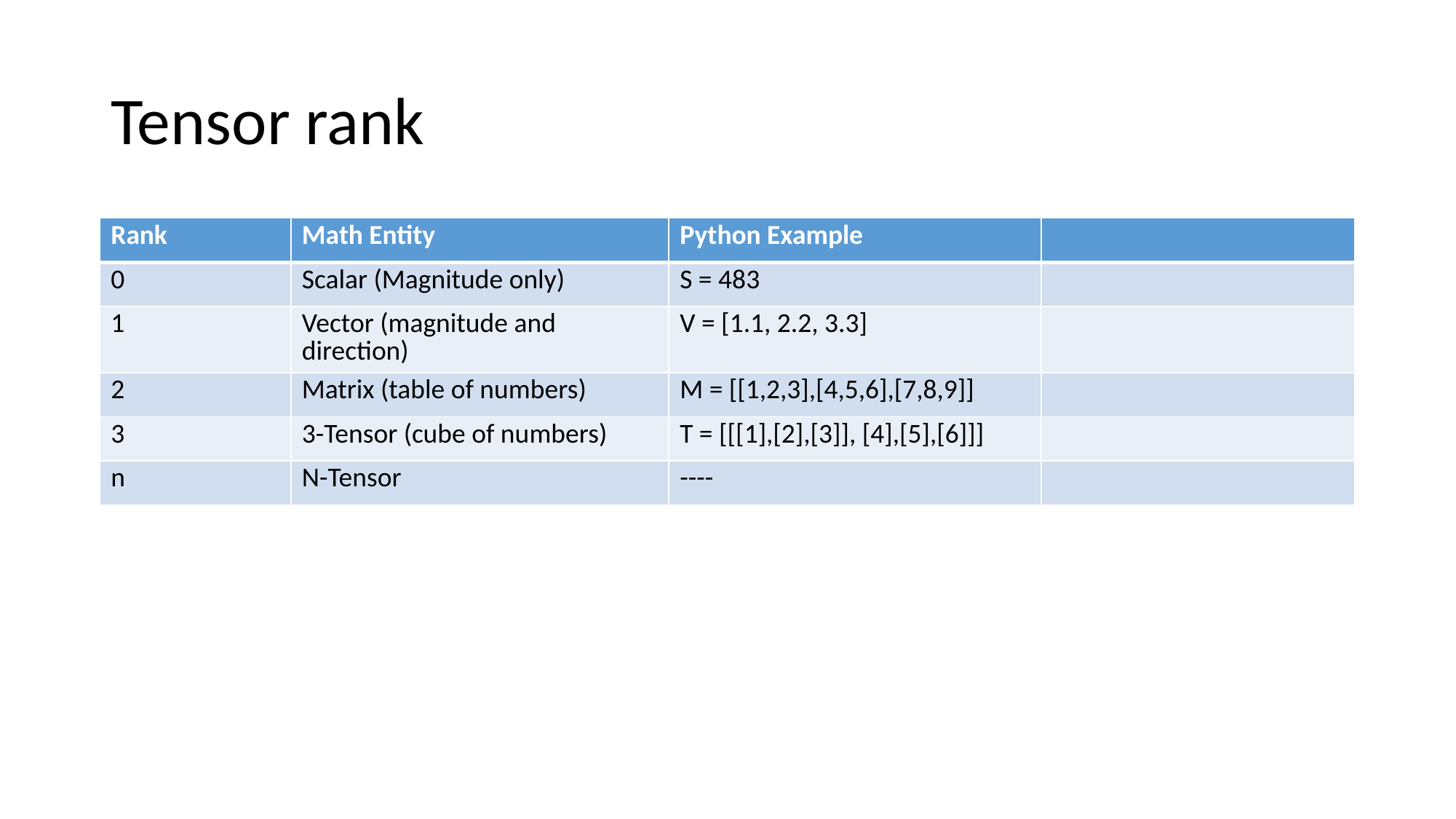

# Tensor rank
| Rank | Math Entity | Python Example |  |
| --- | --- | --- | --- |
| 0 | Scalar (Magnitude only) | S = 483 |  |
| 1 | Vector (magnitude and direction) | V = [1.1, 2.2, 3.3] |  |
| 2 | Matrix (table of numbers) | M = [[1,2,3],[4,5,6],[7,8,9]] |  |
| 3 | 3-Tensor (cube of numbers) | T = [[[1],[2],[3]], [4],[5],[6]]] |  |
| n | N-Tensor | ---- |  |